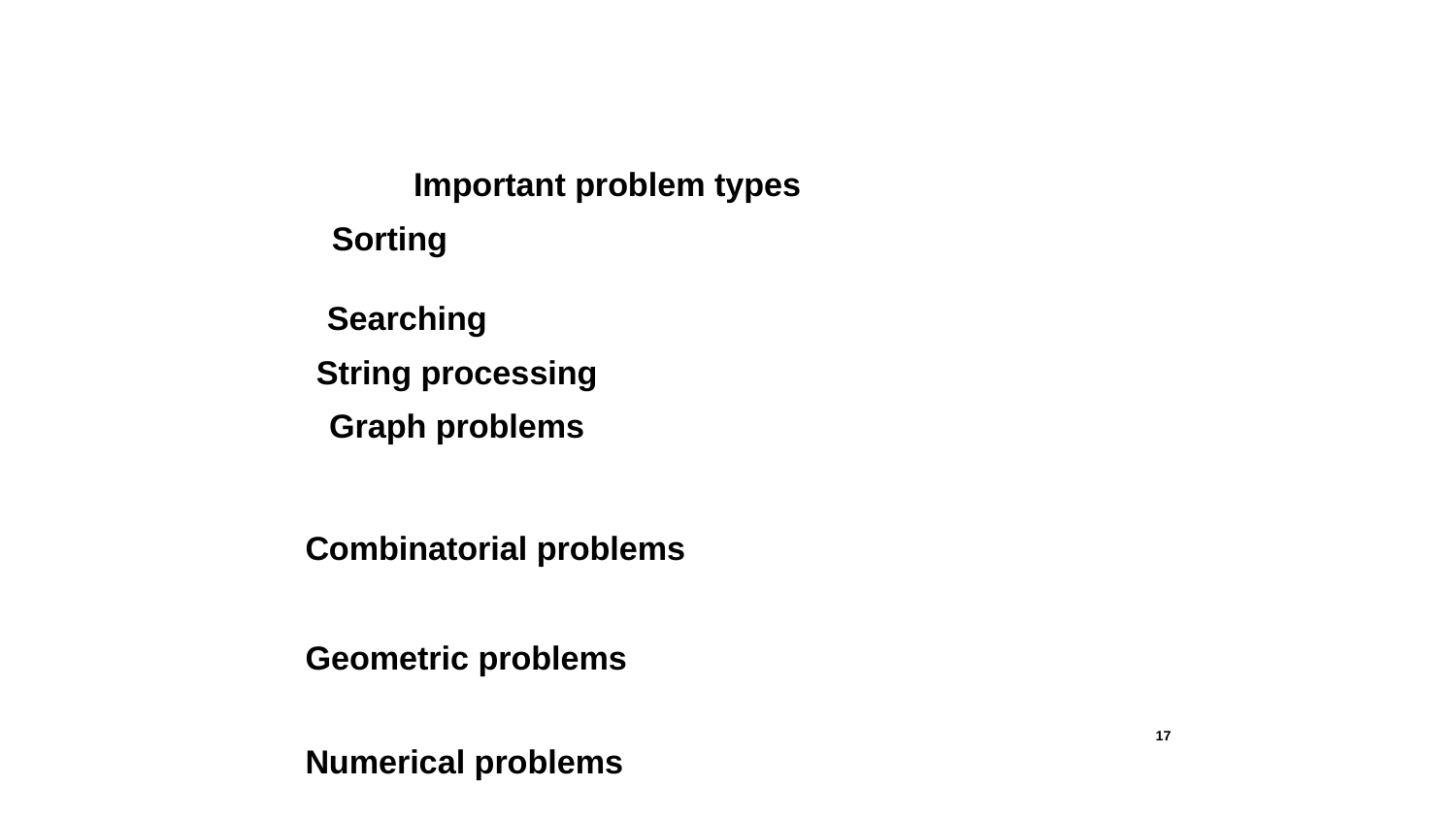

Important problem types
 Sorting
 Searching
 String processing
 Graph problems
 Combinatorial problems
 Geometric problems
 Numerical problems
17